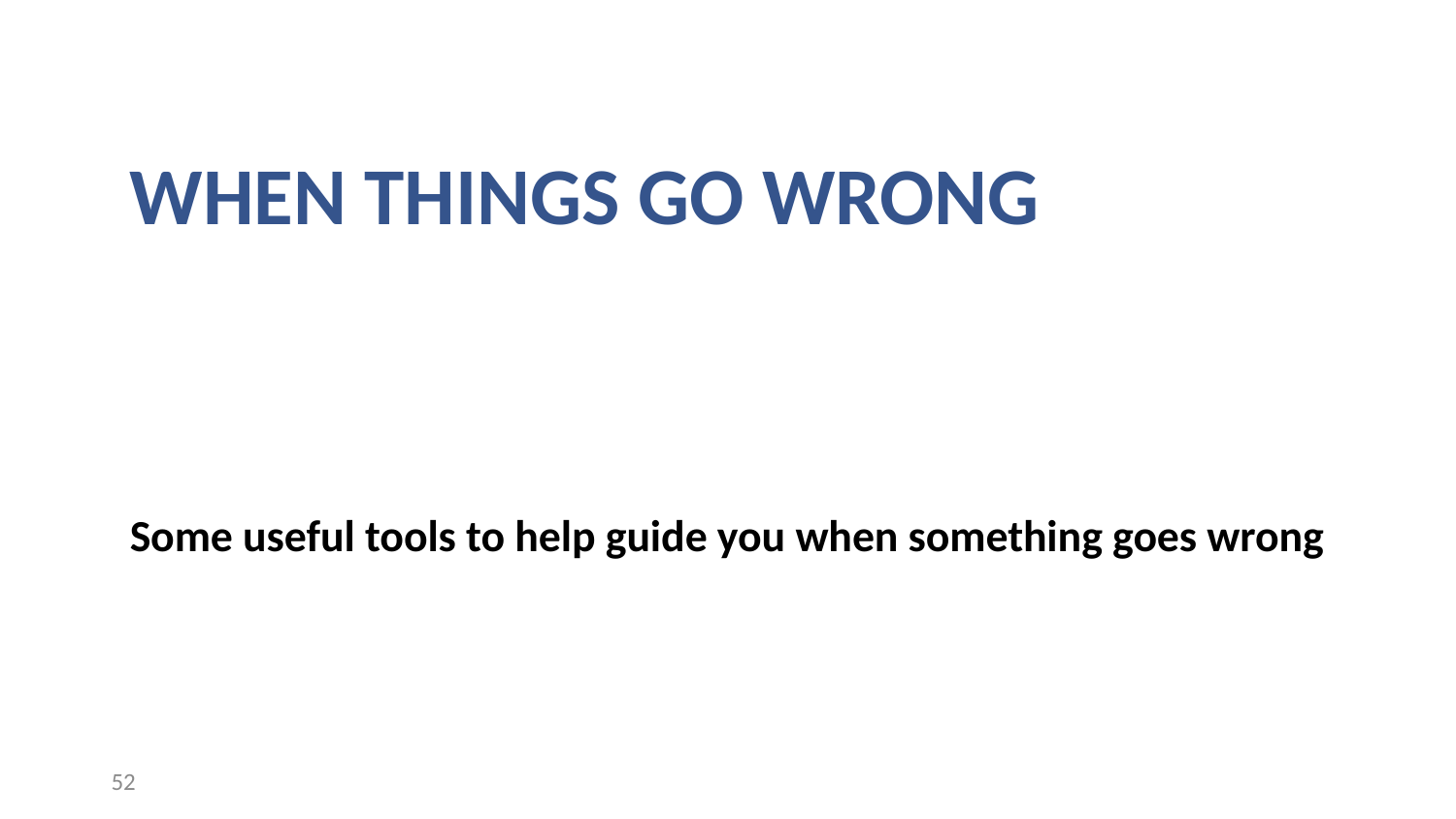

WHEN THINGS GO WRONG
Some useful tools to help guide you when something goes wrong
52